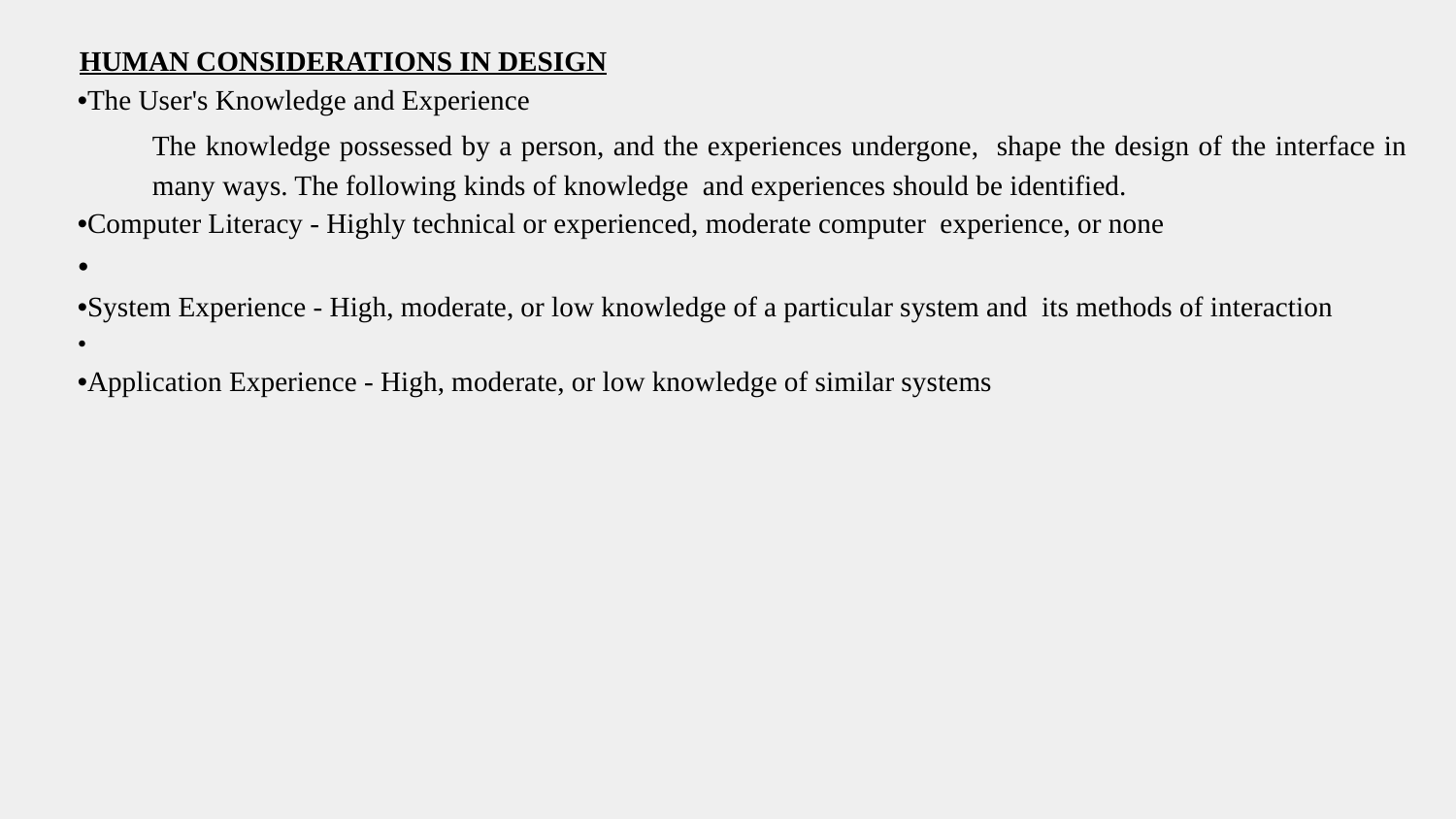

HUMAN CONSIDERATIONS IN DESIGN
•The User's Knowledge and Experience
The knowledge possessed by a person, and the experiences undergone,  shape the design of the interface in many ways. The following kinds of knowledge  and experiences should be identified.
•Computer Literacy - Highly technical or experienced, moderate computer  experience, or none
•
•System Experience - High, moderate, or low knowledge of a particular system and  its methods of interaction
•
•Application Experience - High, moderate, or low knowledge of similar systems